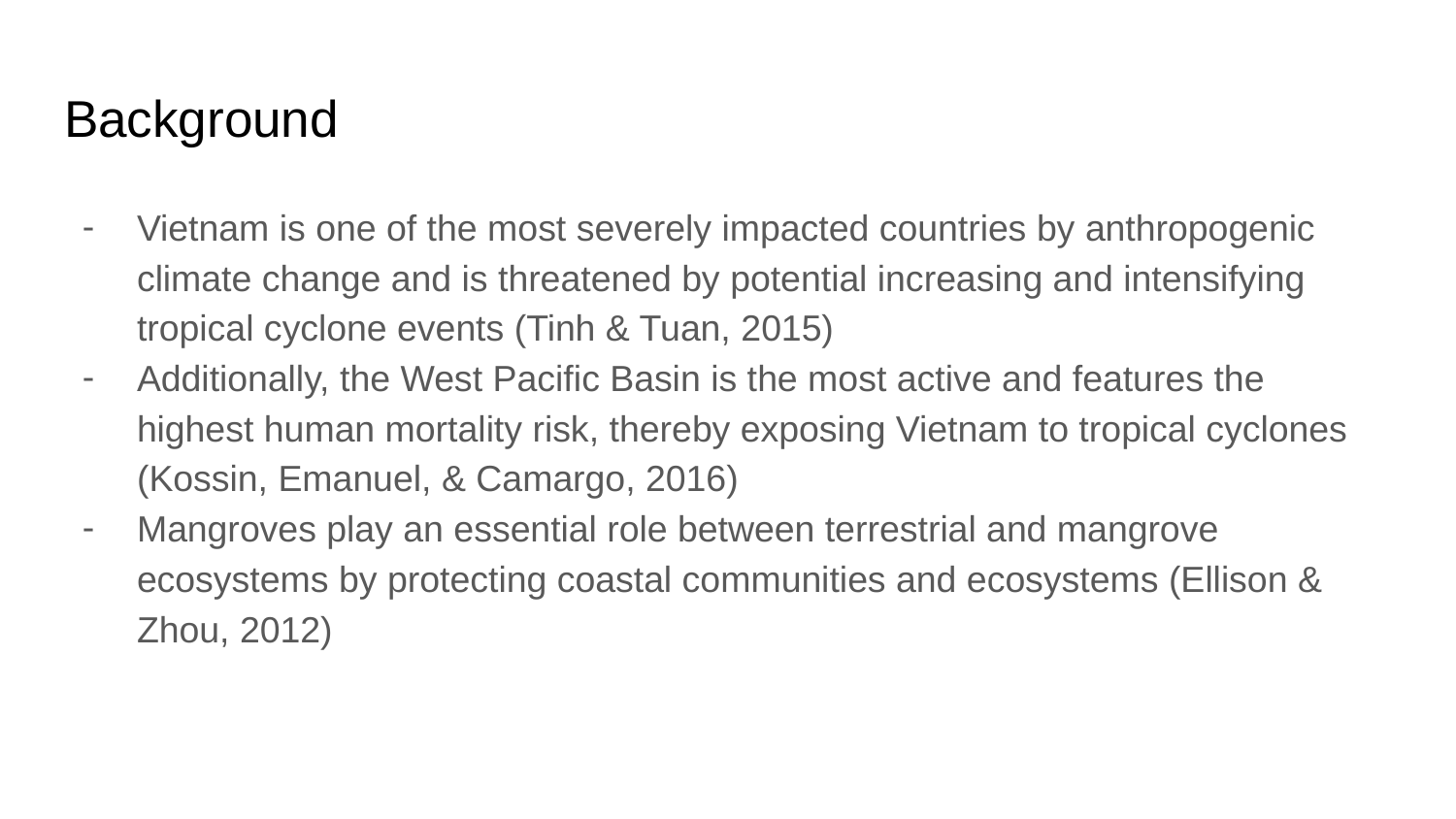

# Background
Vietnam is one of the most severely impacted countries by anthropogenic climate change and is threatened by potential increasing and intensifying tropical cyclone events (Tinh & Tuan, 2015)
Additionally, the West Pacific Basin is the most active and features the highest human mortality risk, thereby exposing Vietnam to tropical cyclones (Kossin, Emanuel, & Camargo, 2016)
Mangroves play an essential role between terrestrial and mangrove ecosystems by protecting coastal communities and ecosystems (Ellison & Zhou, 2012)